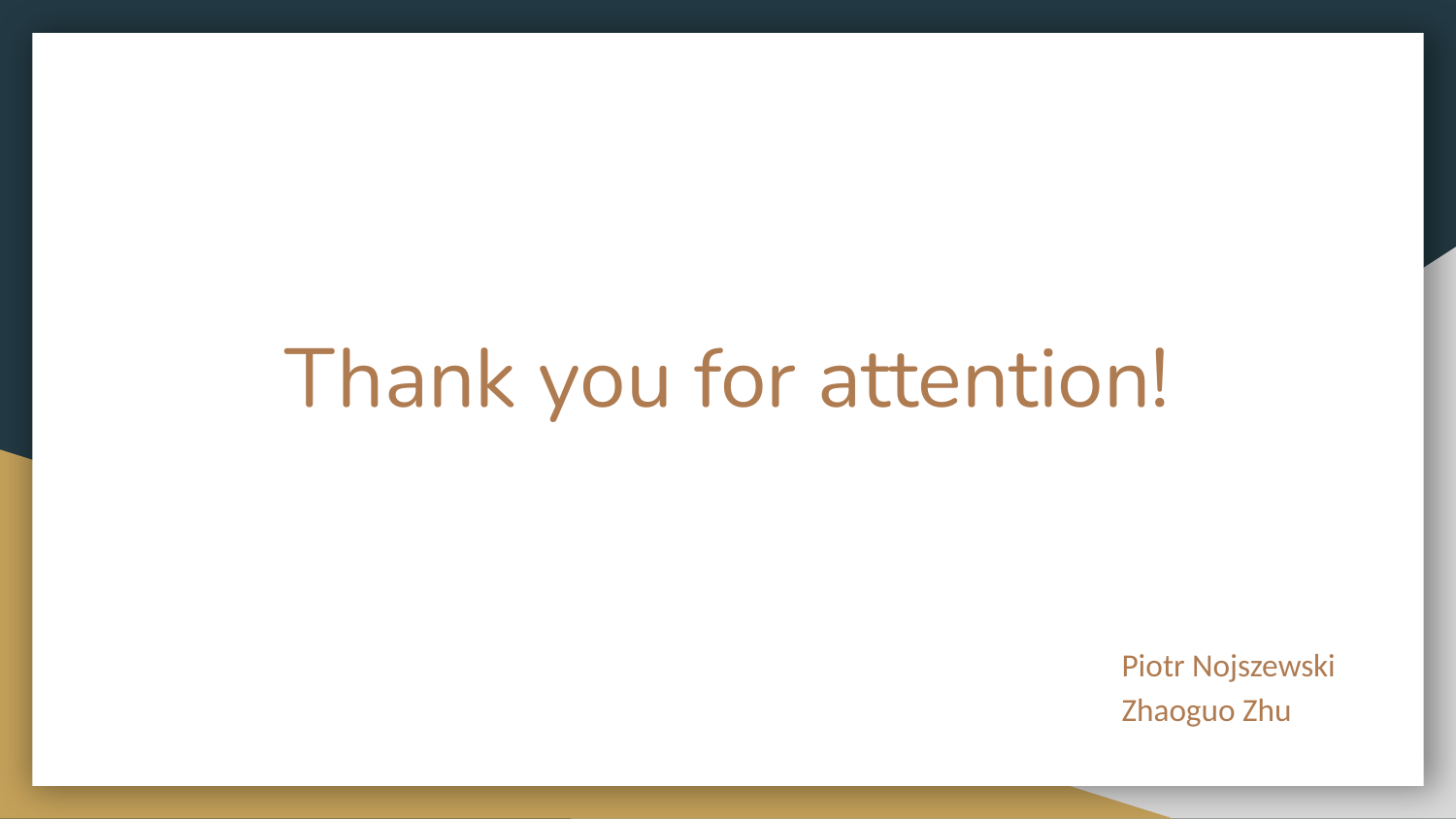

# Thank you for attention!
Piotr Nojszewski
Zhaoguo Zhu